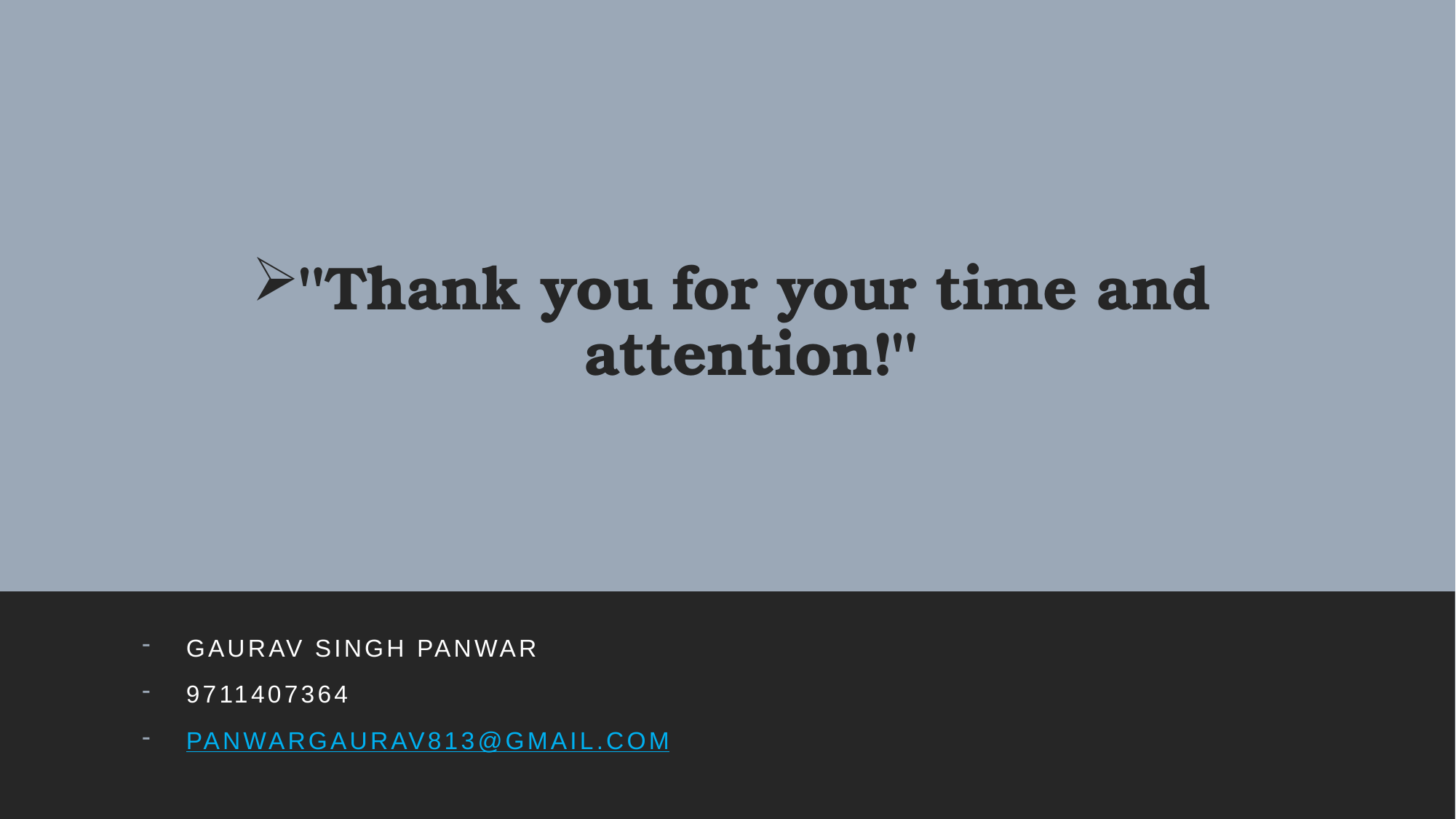

# "Thank you for your time and attention!"

Gaurav Singh Panwar
9711407364
panwargaurav813@gmail.com